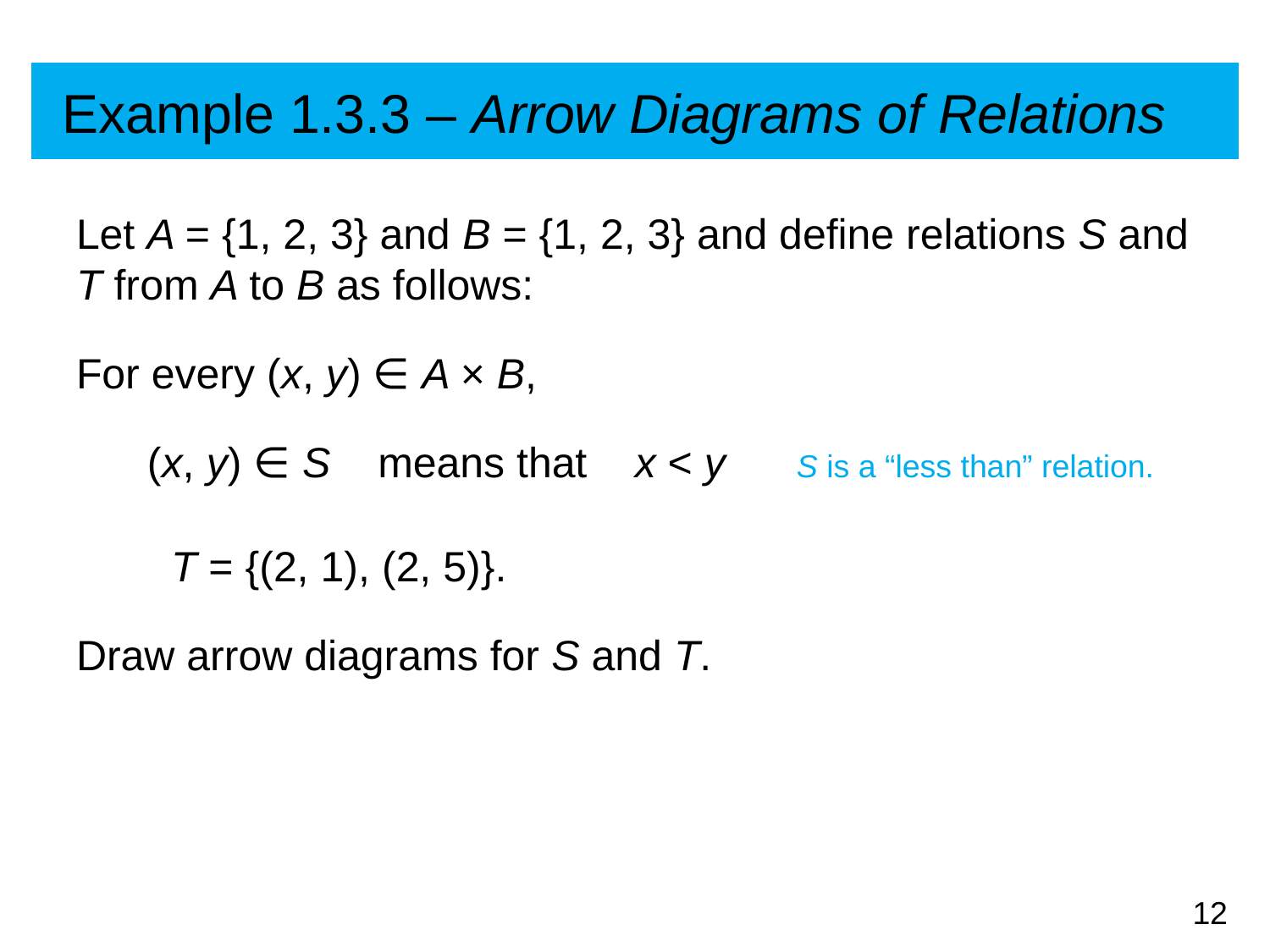

# Example 1.3.3 – Arrow Diagrams of Relations
Let A = {1, 2, 3} and B = {1, 2, 3} and define relations S and T from A to B as follows:

For every (x, y) ∈ A × B,

      (x, y) ∈ S    means that    x < y      S is a “less than” relation.

        T = {(2, 1), (2, 5)}.

Draw arrow diagrams for S and T.